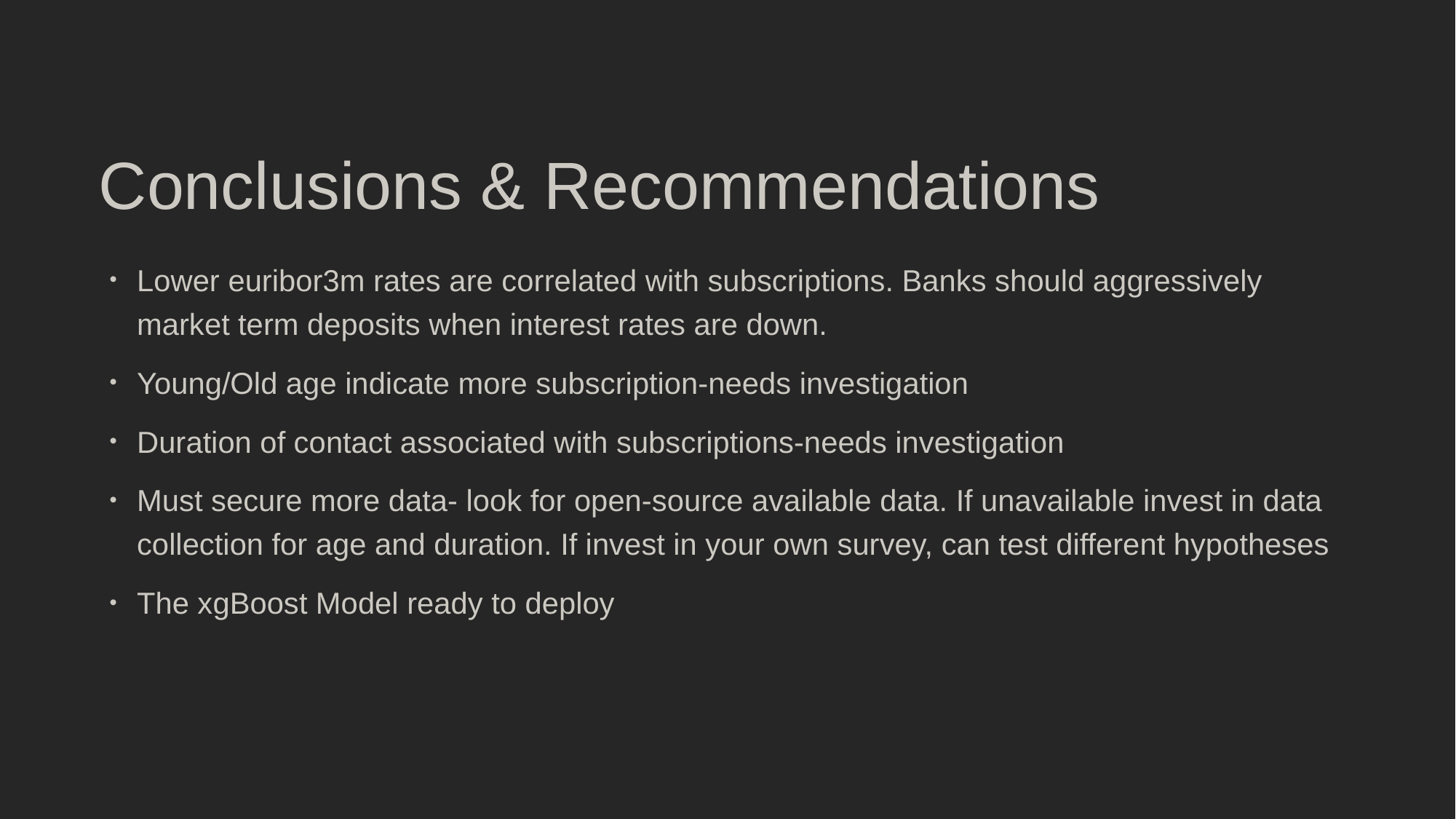

Conclusions & Recommendations
Lower euribor3m rates are correlated with subscriptions. Banks should aggressively market term deposits when interest rates are down.
Young/Old age indicate more subscription-needs investigation
Duration of contact associated with subscriptions-needs investigation
Must secure more data- look for open-source available data. If unavailable invest in data collection for age and duration. If invest in your own survey, can test different hypotheses
The xgBoost Model ready to deploy